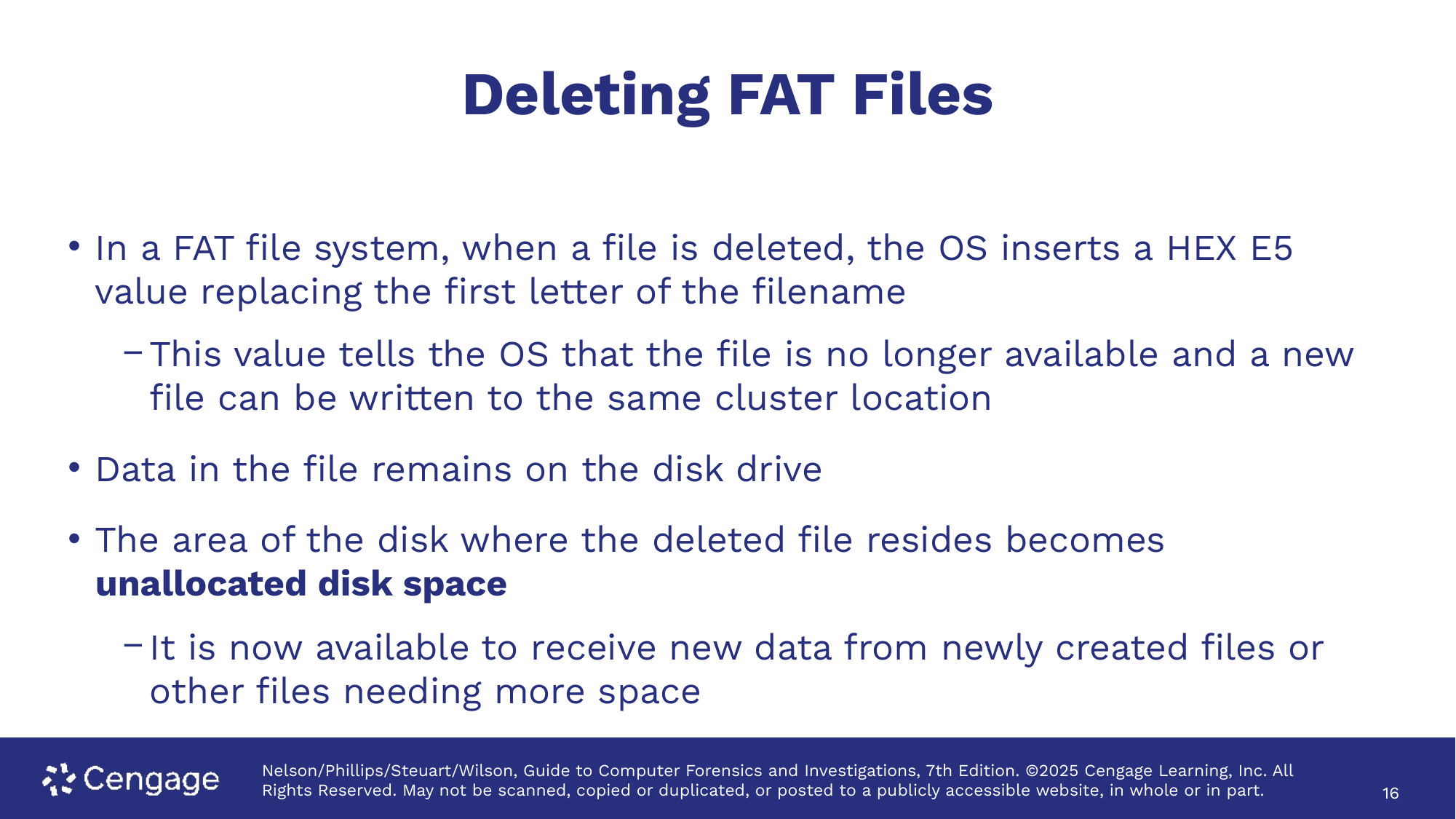

# Deleting FAT Files
In a FAT file system, when a file is deleted, the OS inserts a HEX E5 value replacing the first letter of the filename
This value tells the OS that the file is no longer available and a new file can be written to the same cluster location
Data in the file remains on the disk drive
The area of the disk where the deleted file resides becomes unallocated disk space
It is now available to receive new data from newly created files or other files needing more space